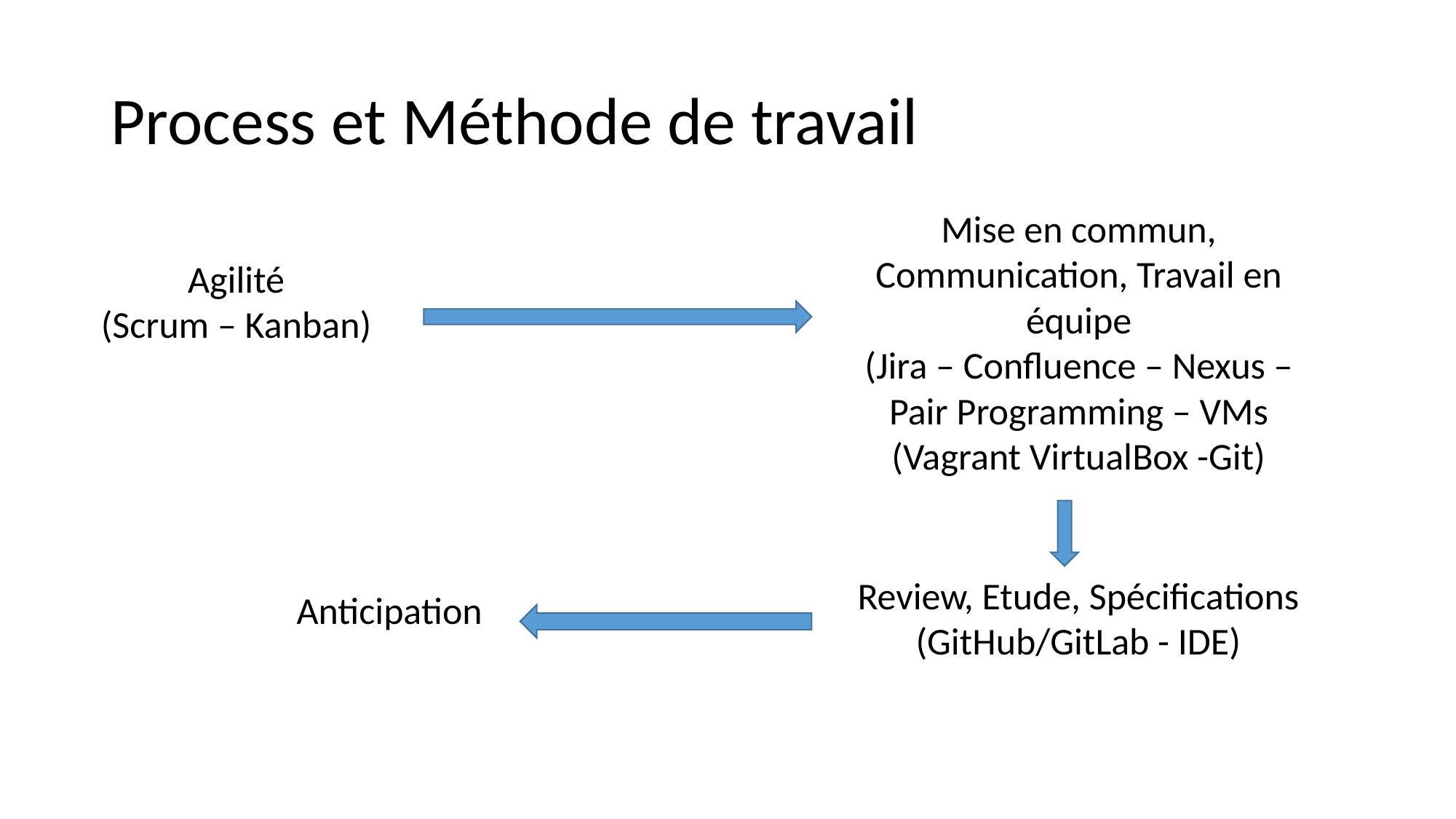

# Process et Méthode de travail
Mise en commun, Communication, Travail en équipe
(Jira – Confluence – Nexus – Pair Programming – VMs (Vagrant VirtualBox -Git)
Agilité
(Scrum – Kanban)

Review, Etude, Spécifications
(GitHub/GitLab - IDE)
Anticipation